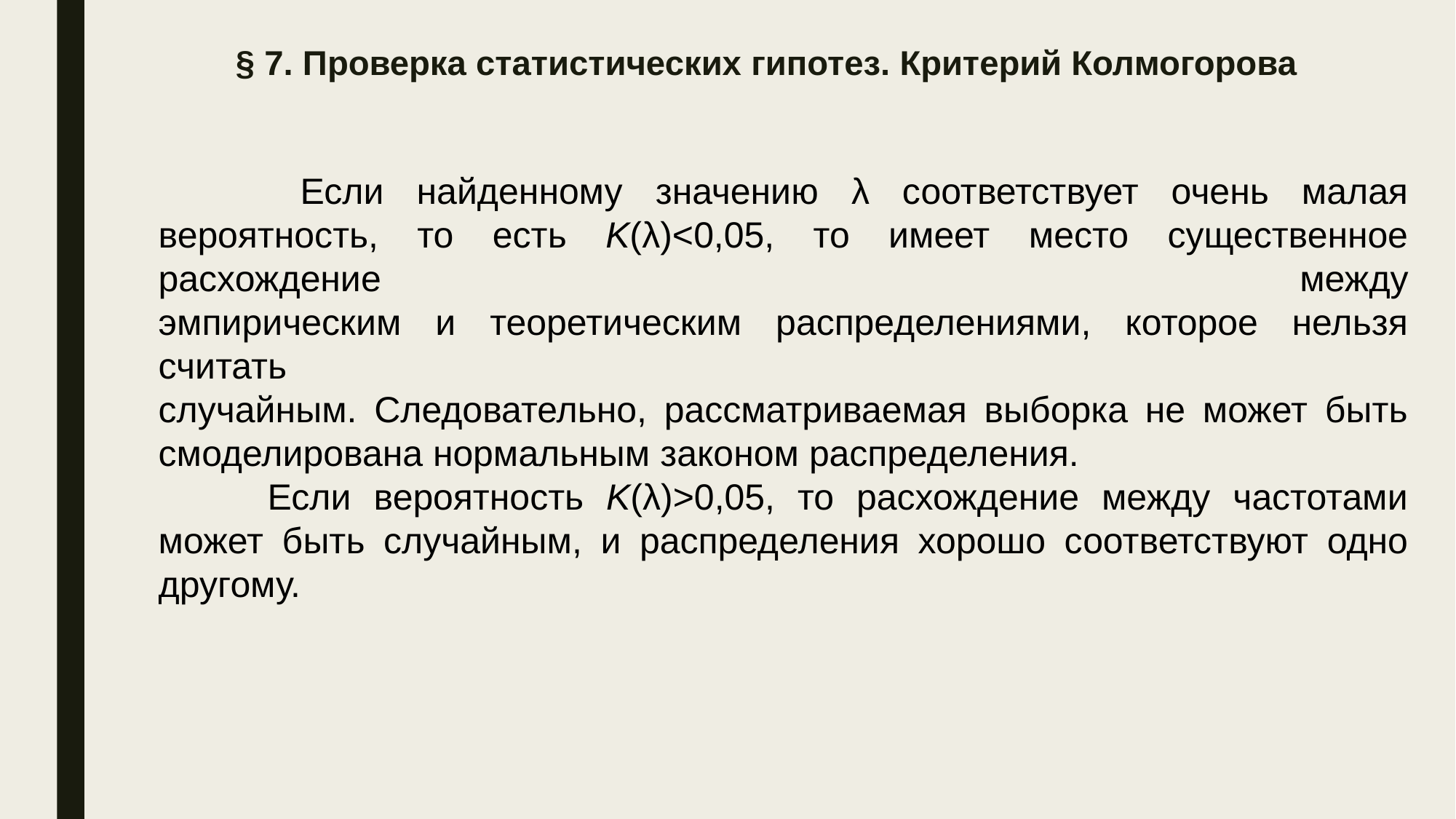

# § 7. Проверка статистических гипотез. Критерий Колмогорова
	 Если найденному значению λ соответствует очень малая вероятность, то есть K(λ)<0,05, то имеет место существенное расхождение между
эмпирическим и теоретическим распределениями, которое нельзя считать
случайным. Следовательно, рассматриваемая выборка не может быть смоделирована нормальным законом распределения.
	Если вероятность K(λ)>0,05, то расхождение между частотами может быть случайным, и распределения хорошо соответствуют одно другому.